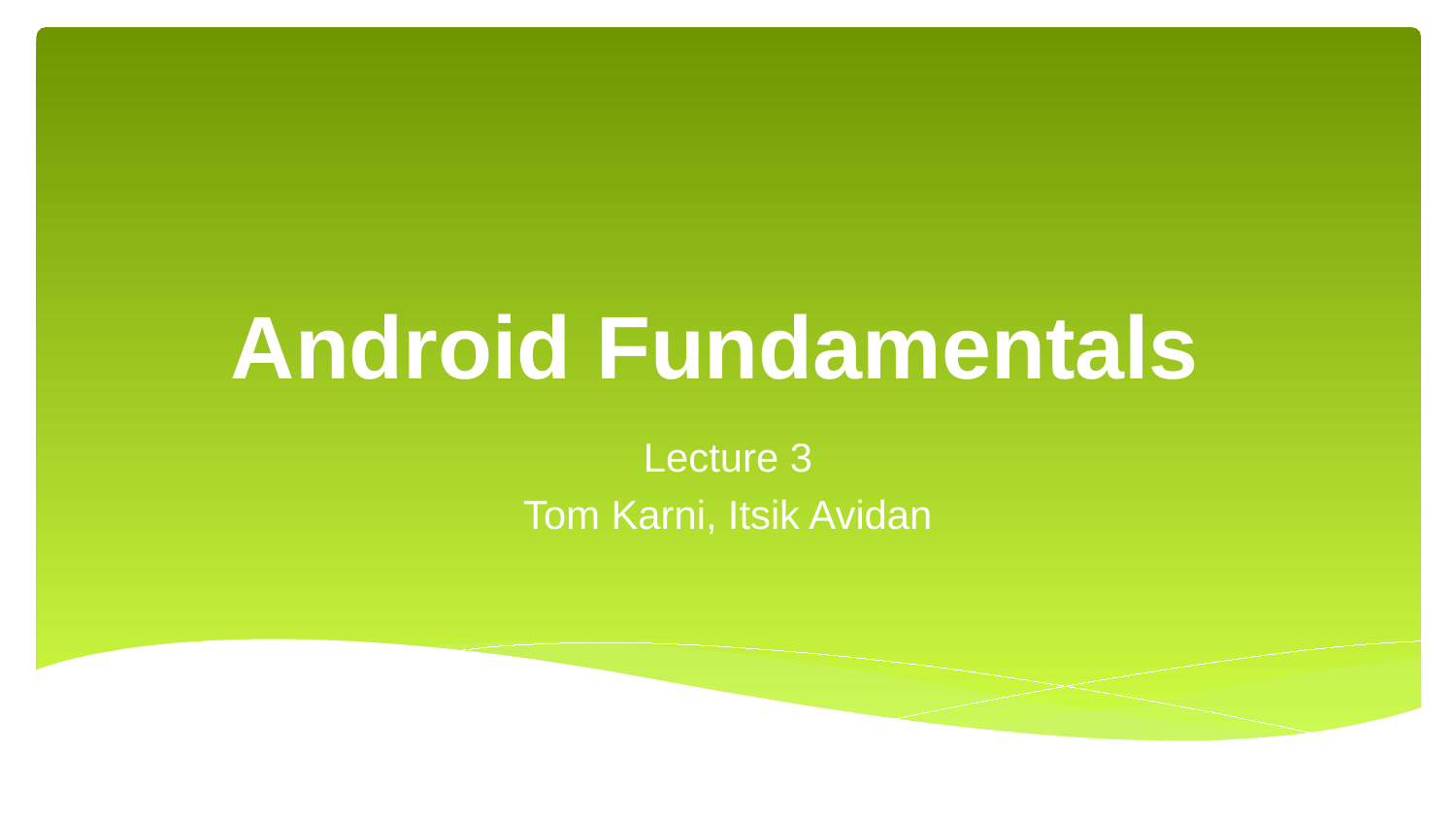

# Android Fundamentals
Lecture 3
Tom Karni, Itsik Avidan